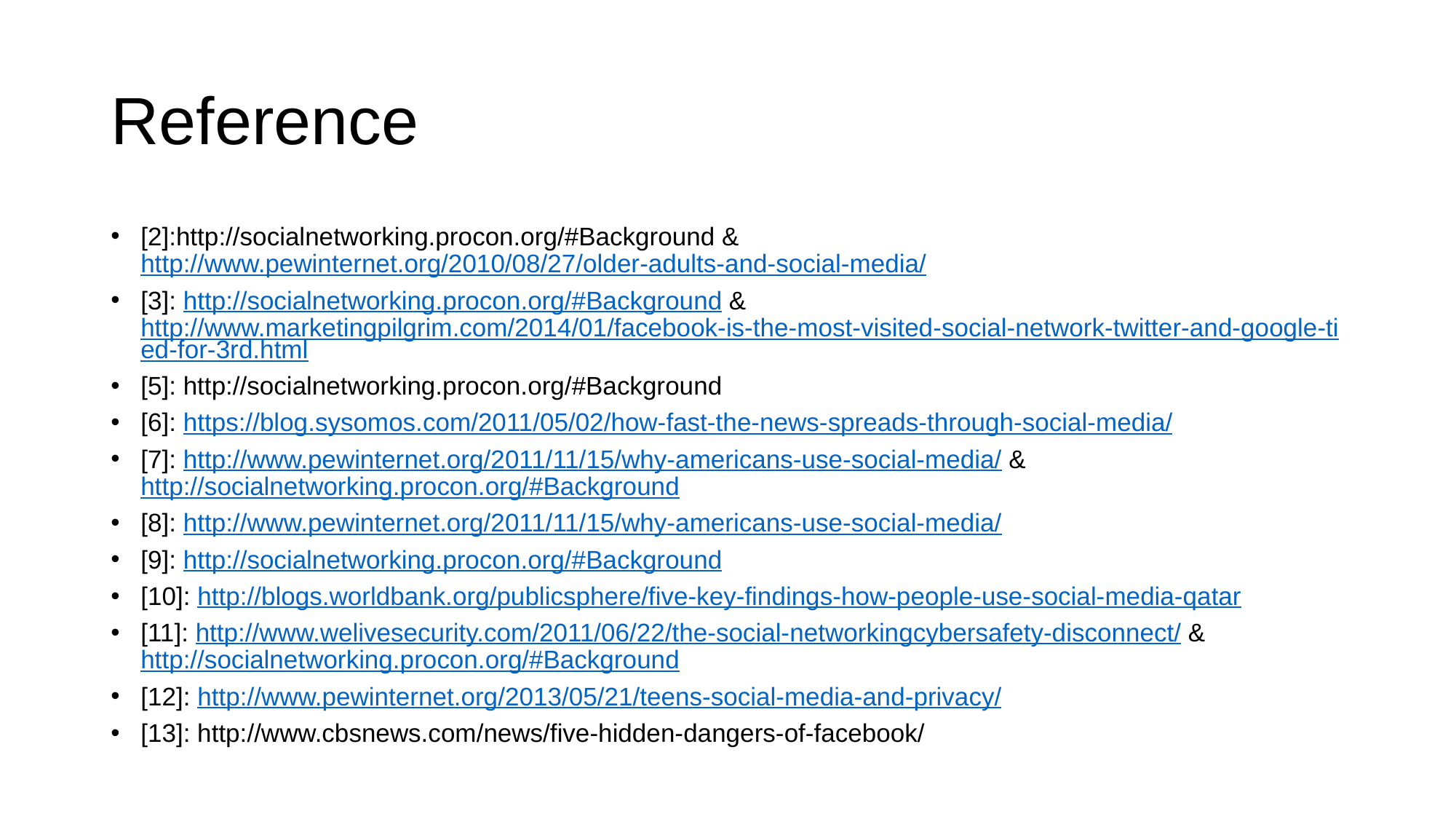

# Reference
[2]:http://socialnetworking.procon.org/#Background & http://www.pewinternet.org/2010/08/27/older-adults-and-social-media/
[3]: http://socialnetworking.procon.org/#Background & http://www.marketingpilgrim.com/2014/01/facebook-is-the-most-visited-social-network-twitter-and-google-tied-for-3rd.html
[5]: http://socialnetworking.procon.org/#Background
[6]: https://blog.sysomos.com/2011/05/02/how-fast-the-news-spreads-through-social-media/
[7]: http://www.pewinternet.org/2011/11/15/why-americans-use-social-media/ & http://socialnetworking.procon.org/#Background
[8]: http://www.pewinternet.org/2011/11/15/why-americans-use-social-media/
[9]: http://socialnetworking.procon.org/#Background
[10]: http://blogs.worldbank.org/publicsphere/five-key-findings-how-people-use-social-media-qatar
[11]: http://www.welivesecurity.com/2011/06/22/the-social-networkingcybersafety-disconnect/ & http://socialnetworking.procon.org/#Background
[12]: http://www.pewinternet.org/2013/05/21/teens-social-media-and-privacy/
[13]: http://www.cbsnews.com/news/five-hidden-dangers-of-facebook/